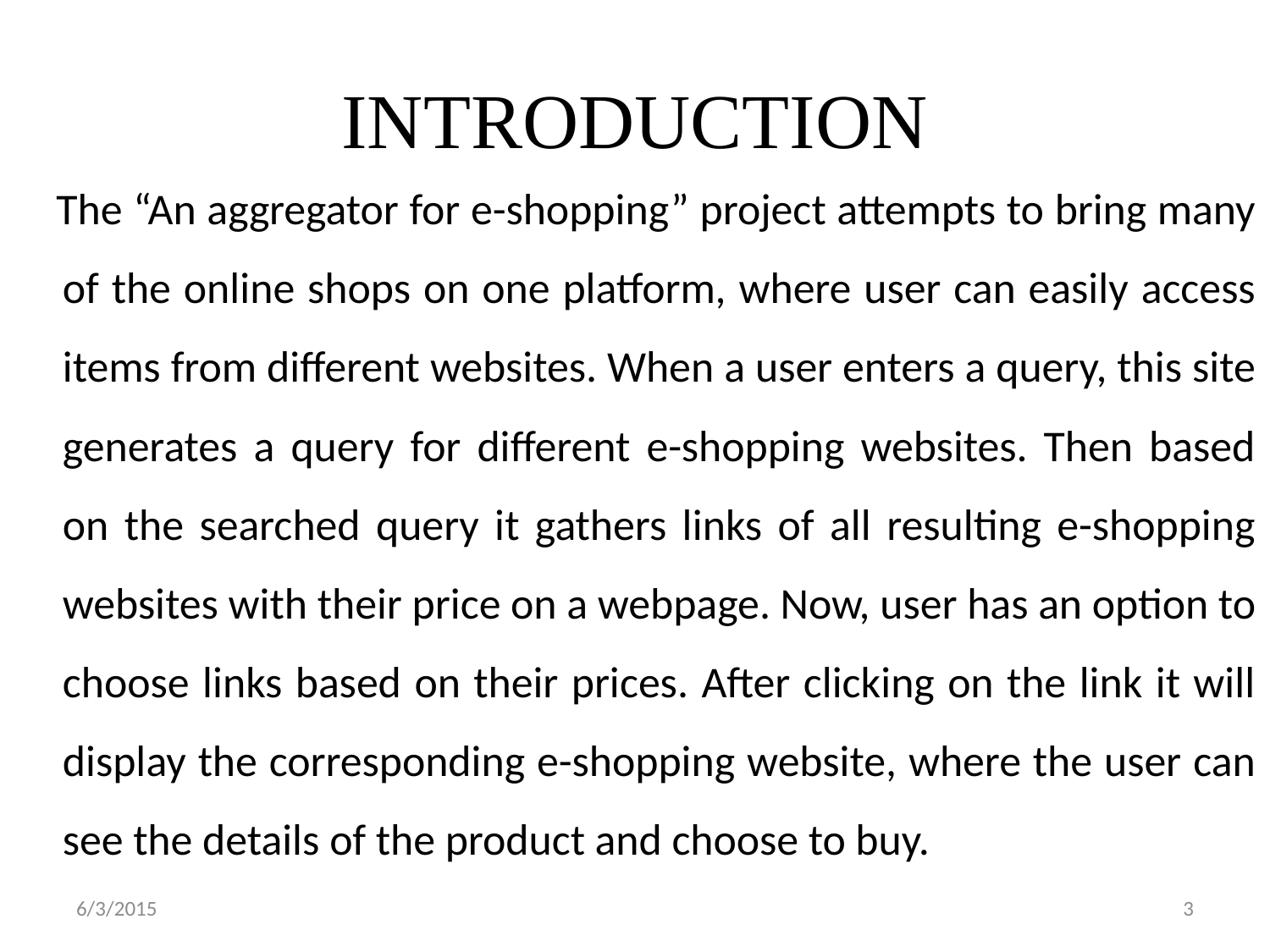

# INTRODUCTION
    The “An aggregator for e-shopping” project attempts to bring many of the online shops on one platform, where user can easily access items from different websites. When a user enters a query, this site generates a query for different e-shopping websites. Then based on the searched query it gathers links of all resulting e-shopping websites with their price on a webpage. Now, user has an option to choose links based on their prices. After clicking on the link it will display the corresponding e-shopping website, where the user can see the details of the product and choose to buy.

6/3/2015
3